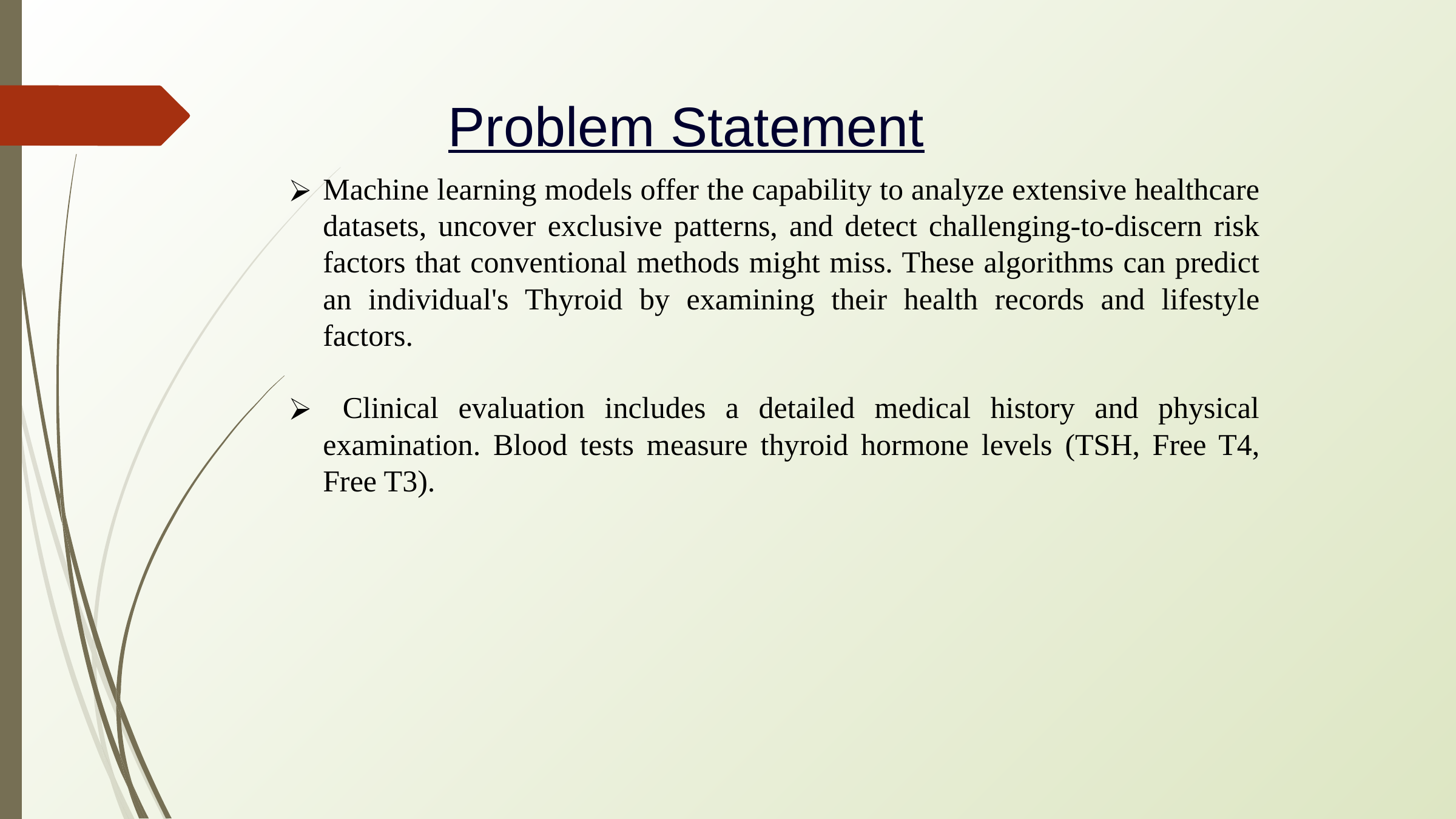

Problem Statement
Machine learning models offer the capability to analyze extensive healthcare datasets, uncover exclusive patterns, and detect challenging-to-discern risk factors that conventional methods might miss. These algorithms can predict an individual's Thyroid by examining their health records and lifestyle factors.

 Clinical evaluation includes a detailed medical history and physical examination. Blood tests measure thyroid hormone levels (TSH, Free T4, Free T3).